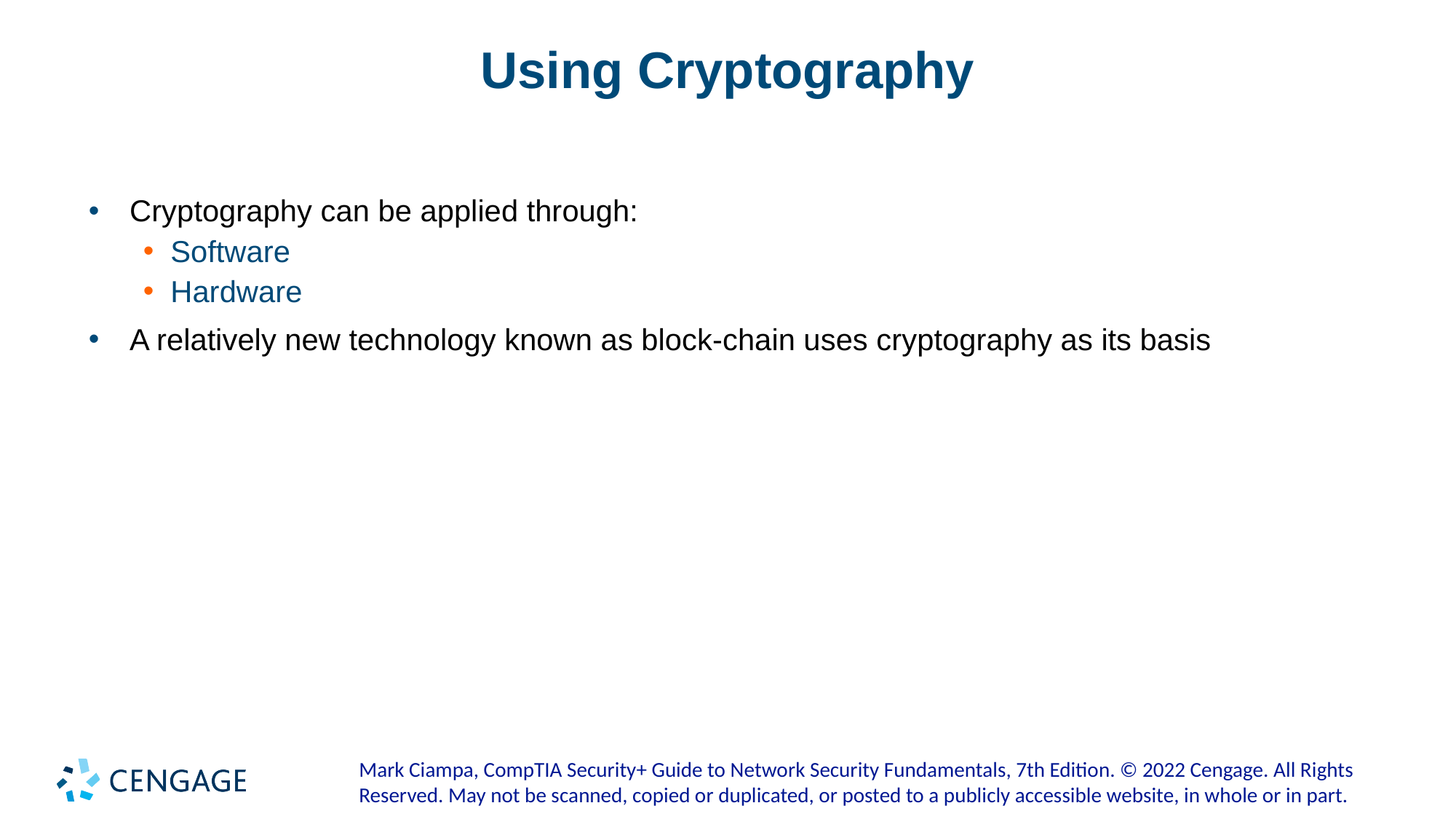

# Using Cryptography
Cryptography can be applied through:
Software
Hardware
A relatively new technology known as block-chain uses cryptography as its basis